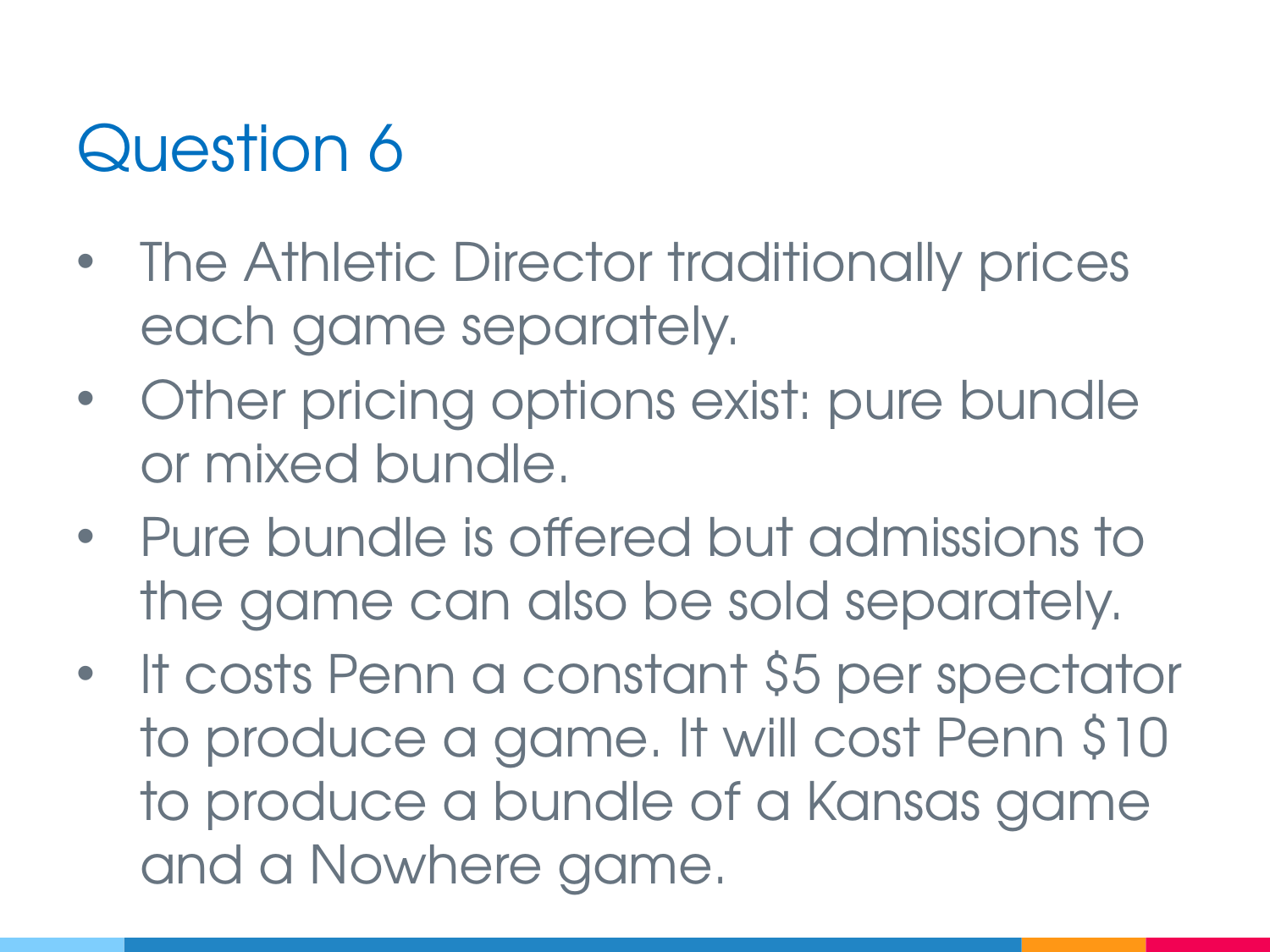

# Question 6
The Athletic Director traditionally prices each game separately.
Other pricing options exist: pure bundle or mixed bundle.
Pure bundle is offered but admissions to the game can also be sold separately.
It costs Penn a constant $5 per spectator to produce a game. It will cost Penn $10 to produce a bundle of a Kansas game and a Nowhere game.